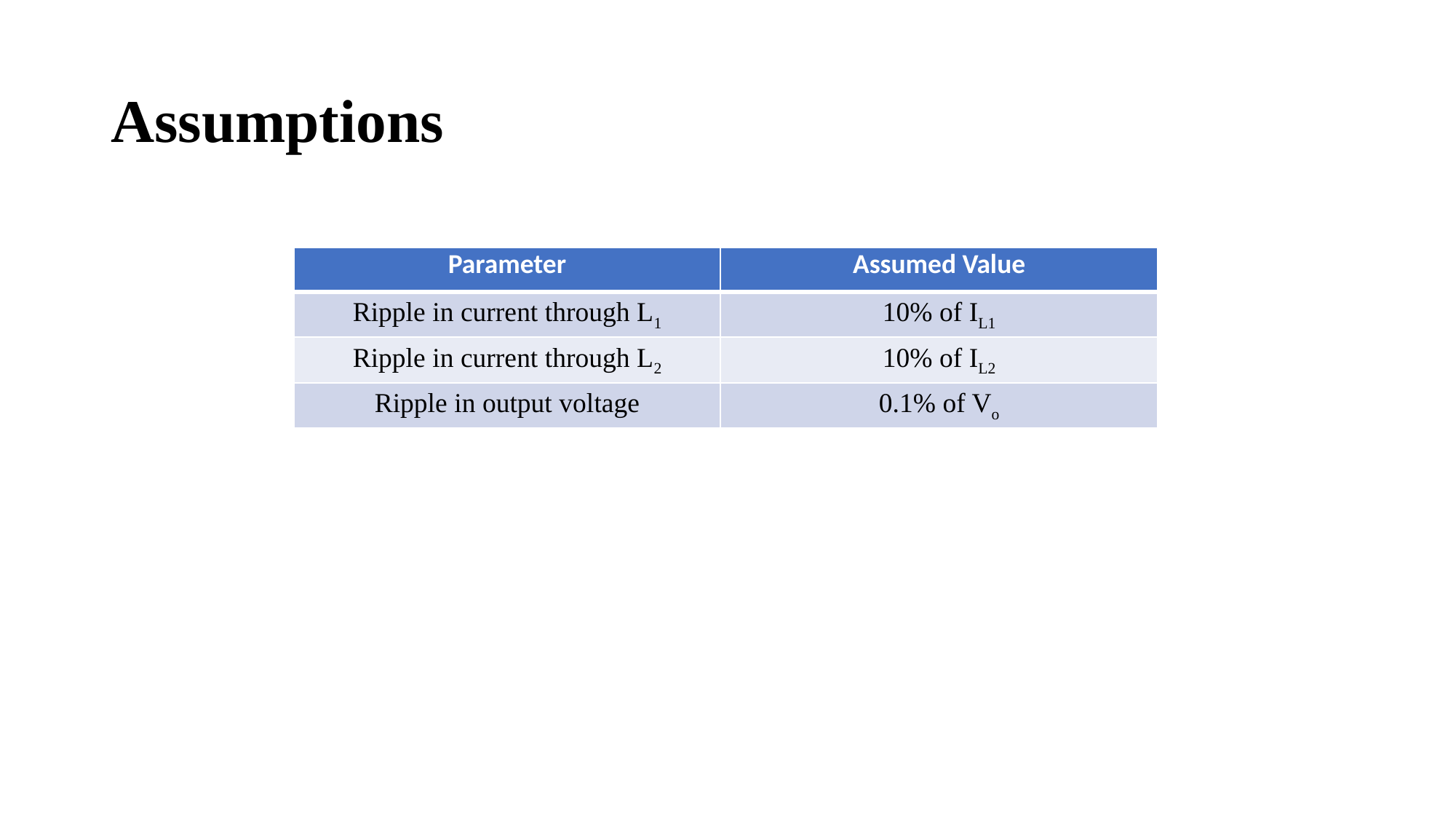

# Assumptions

| Parameter | Assumed Value |
| --- | --- |
| Ripple in current through L1 | 10% of IL1 |
| Ripple in current through L2 | 10% of IL2 |
| Ripple in output voltage | 0.1% of Vo |